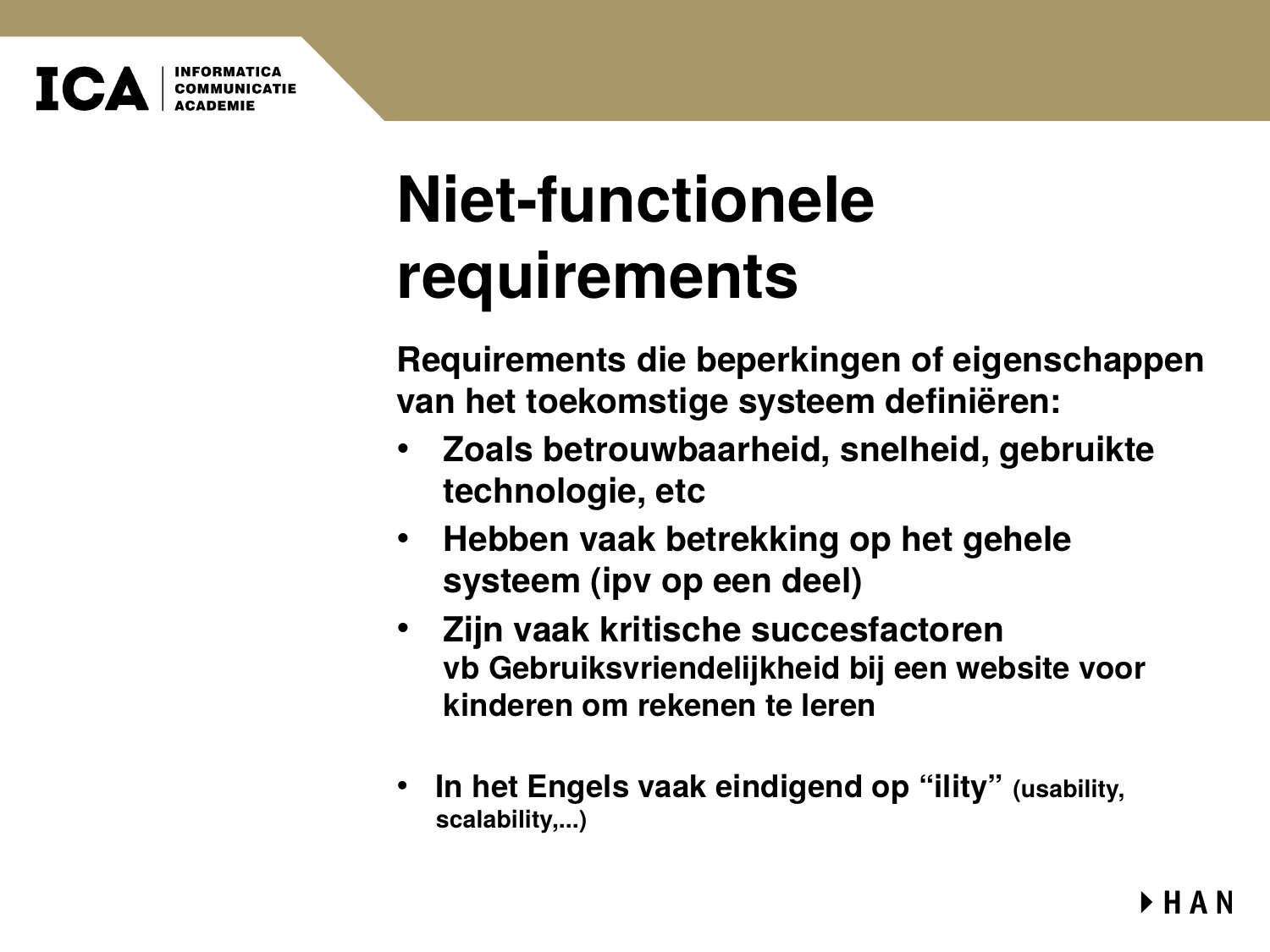

# Niet-functionele requirements

Requirements die beperkingen of eigenschappen van het toekomstige systeem definiëren:
Zoals betrouwbaarheid, snelheid, gebruikte technologie, etc
Hebben vaak betrekking op het gehele systeem (ipv op een deel)
Zijn vaak kritische succesfactoren
vb Gebruiksvriendelijkheid bij een website voor kinderen om rekenen te leren
In het Engels vaak eindigend op “ility” (usability, scalability,...)